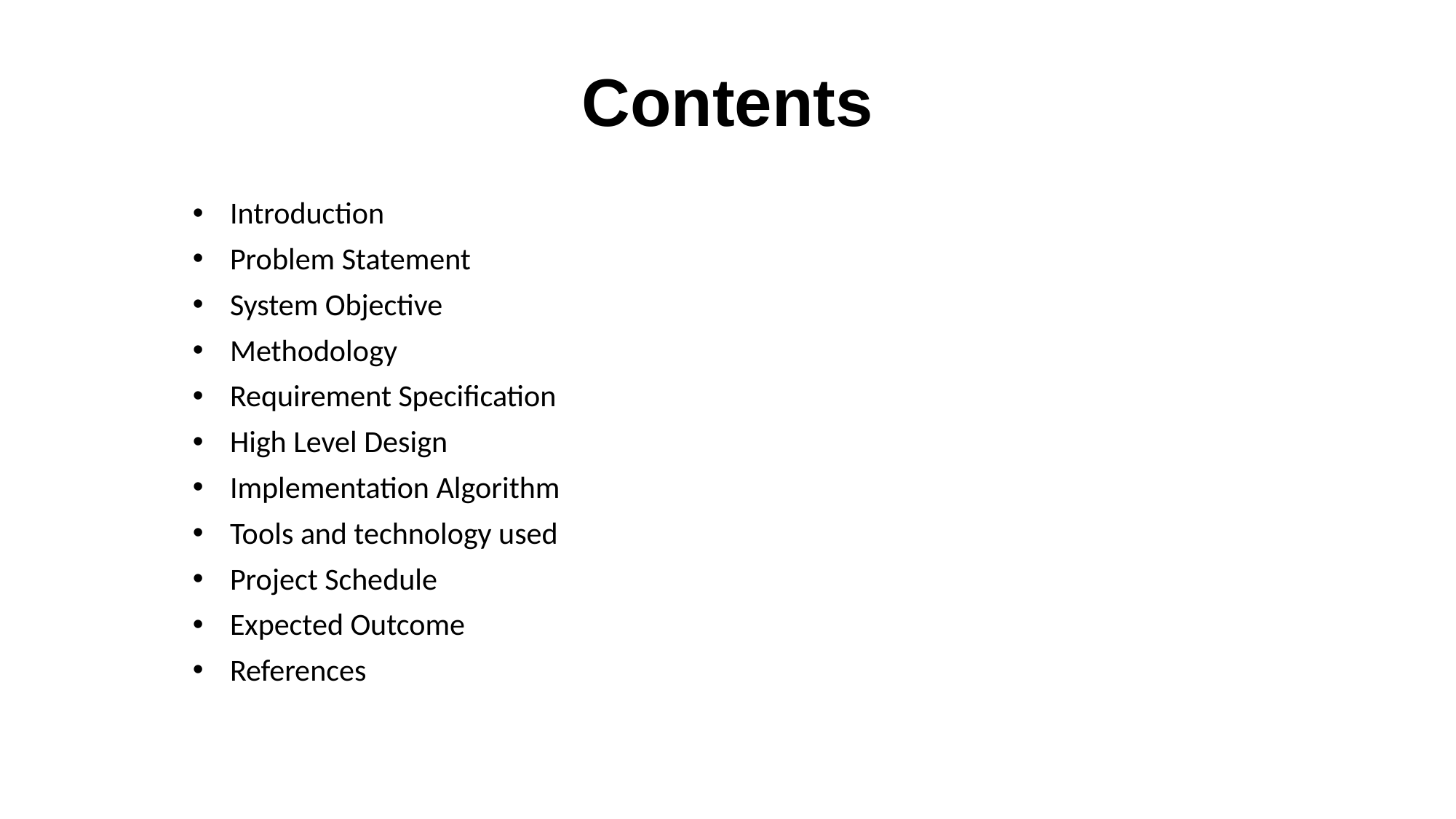

# Contents
Introduction
Problem Statement
System Objective
Methodology
Requirement Specification
High Level Design
Implementation Algorithm
Tools and technology used
Project Schedule
Expected Outcome
References